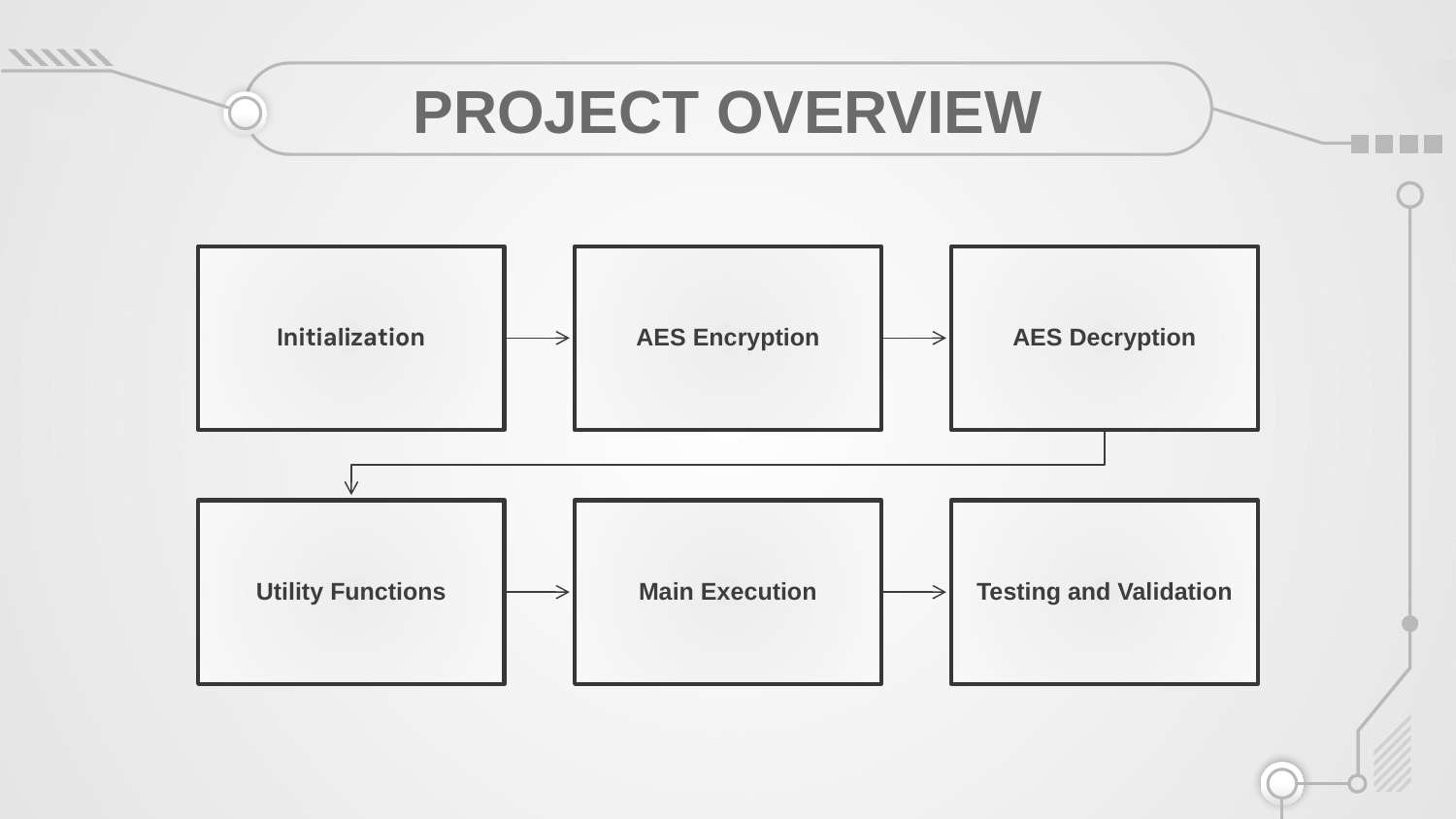

# PROJECT OVERVIEW

Initialization

AES Encryption

AES Decryption

Utility Functions

Main Execution
Testing and Validation